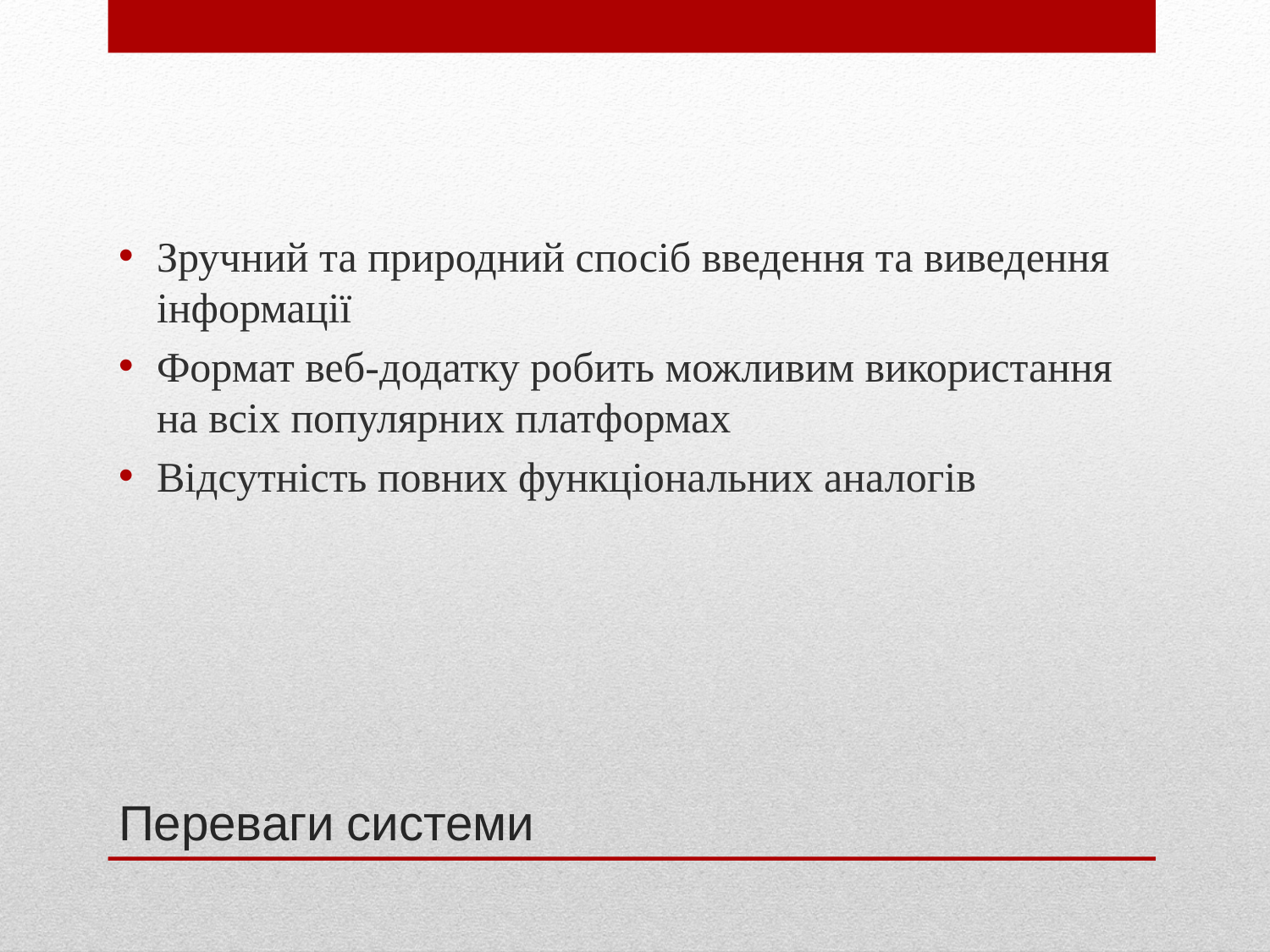

Зручний та природний спосіб введення та виведення інформації
Формат веб-додатку робить можливим використання на всіх популярних платформах
Відсутність повних функціональних аналогів
# Переваги системи